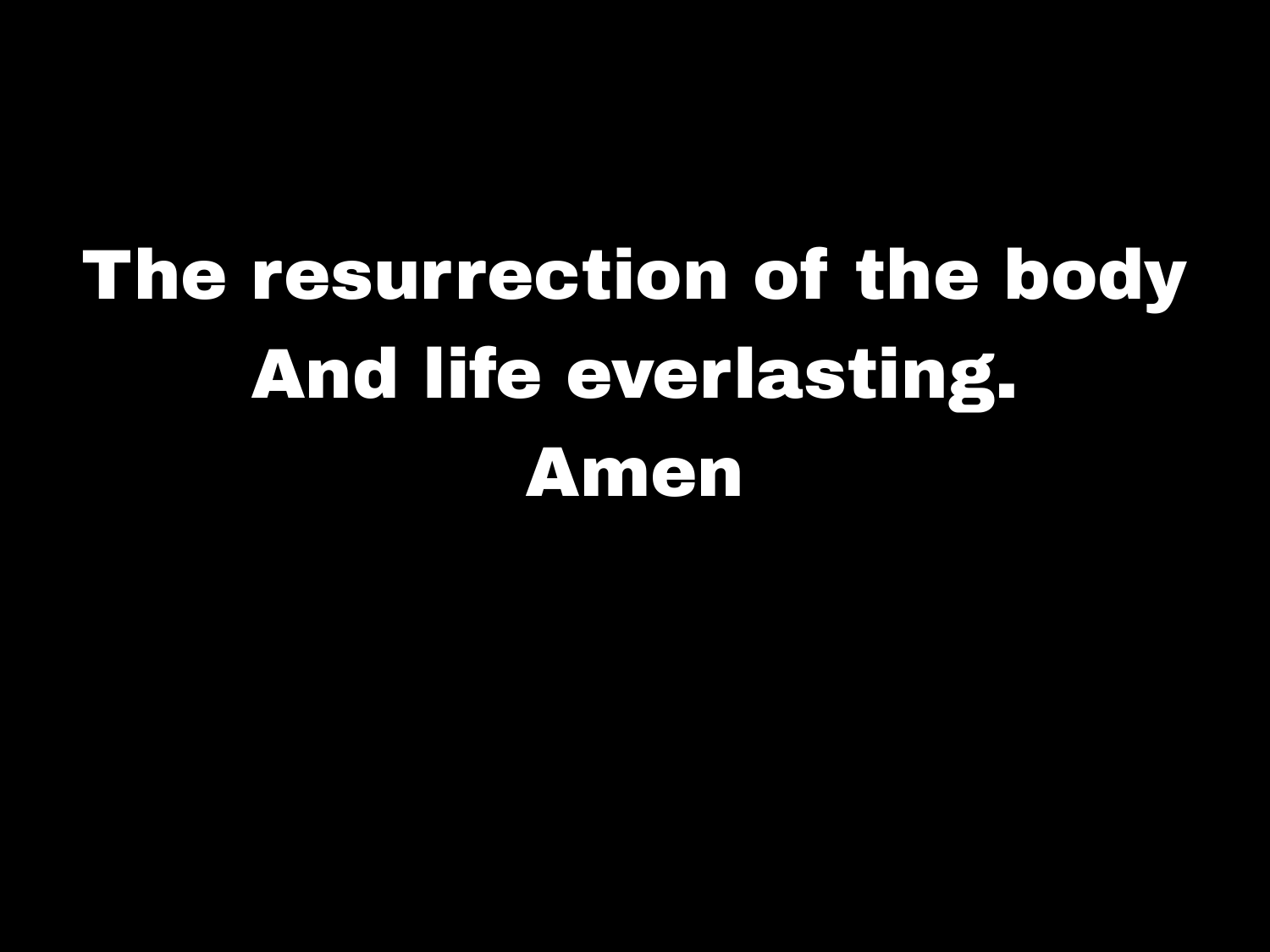

#
The resurrection of the body
And life everlasting.
Amen